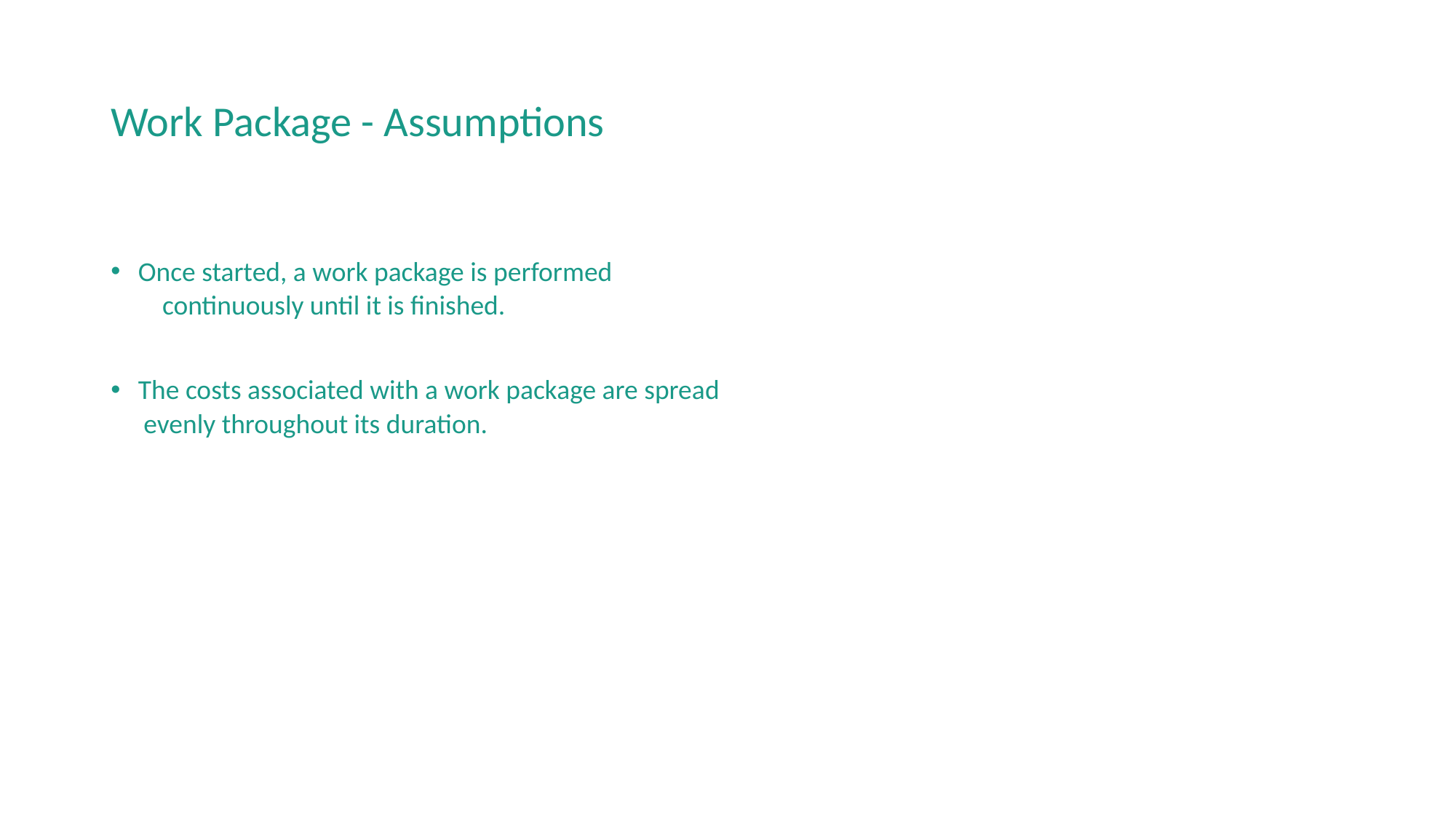

# Work Package - Assumptions

Once started, a work package is performed
     continuously until it is finished.

The costs associated with a work package are spread
  evenly throughout its duration.